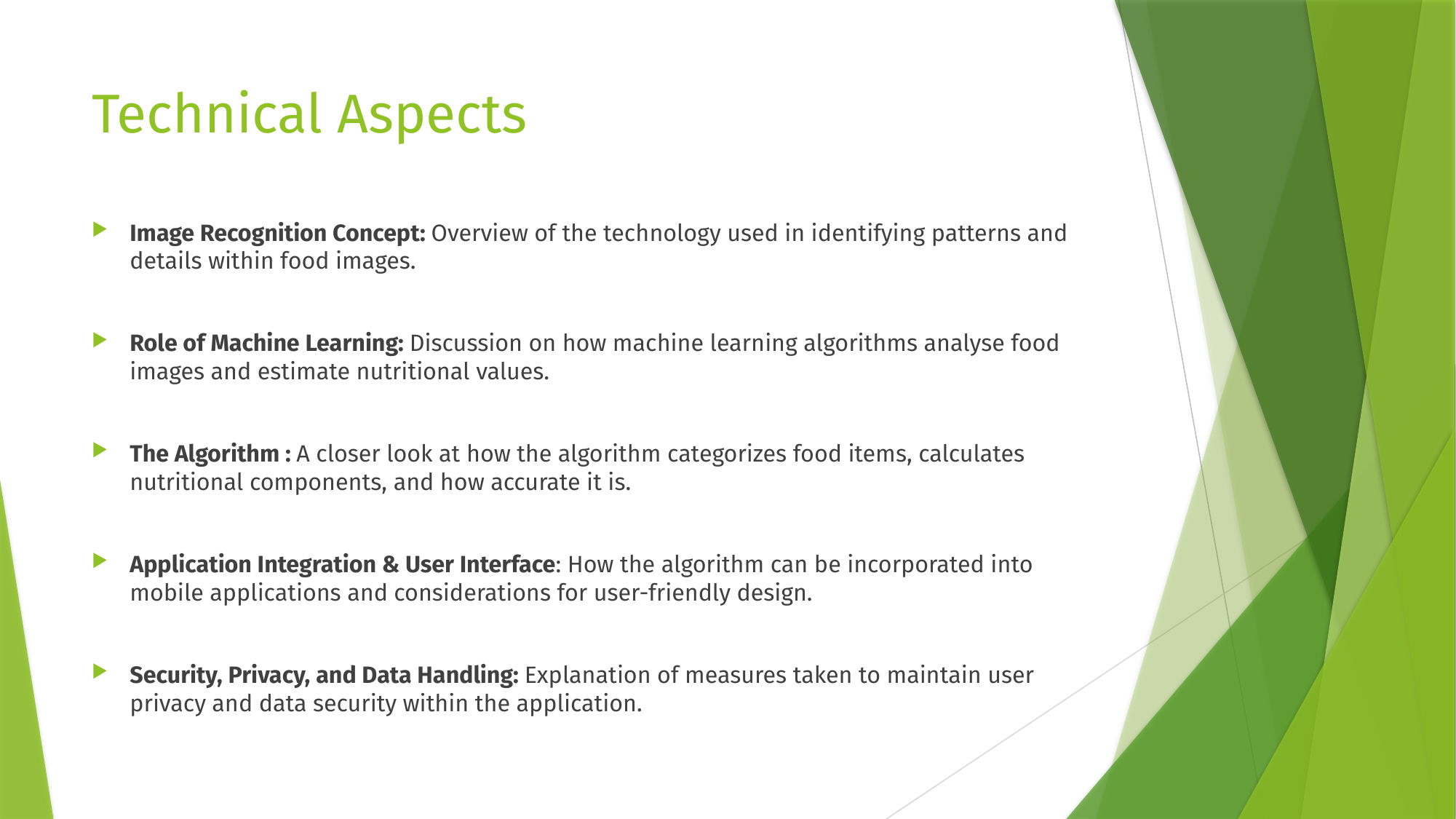

# Technical Aspects
Image Recognition Concept: Overview of the technology used in identifying patterns and details within food images.

Role of Machine Learning: Discussion on how machine learning algorithms analyse food images and estimate nutritional values.

The Algorithm : A closer look at how the algorithm categorizes food items, calculates nutritional components, and how accurate it is.

Application Integration & User Interface: How the algorithm can be incorporated into mobile applications and considerations for user-friendly design.

Security, Privacy, and Data Handling: Explanation of measures taken to maintain user privacy and data security within the application.